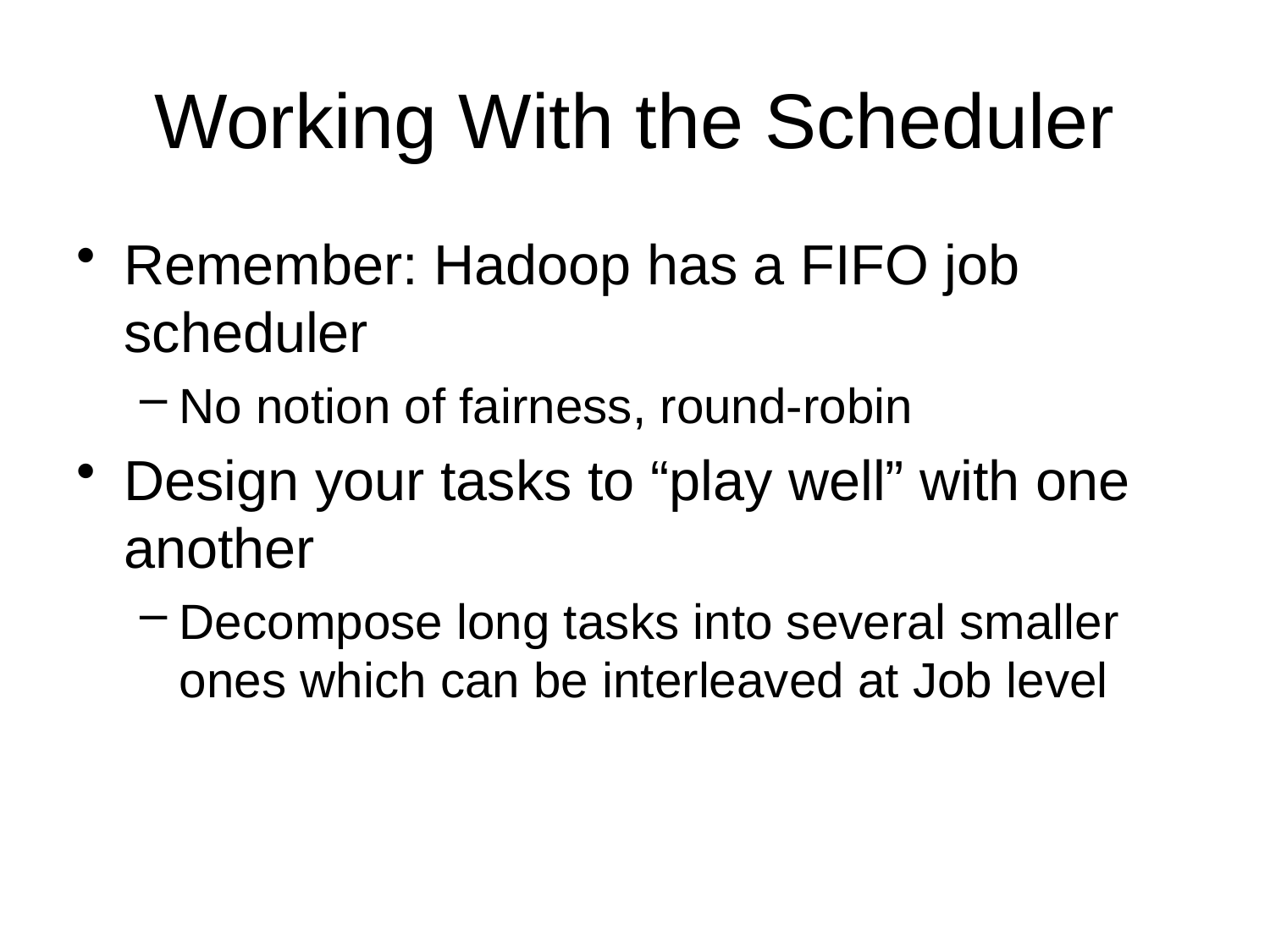

# Working With the Scheduler
Remember: Hadoop has a FIFO job scheduler
No notion of fairness, round-robin
Design your tasks to “play well” with one another
Decompose long tasks into several smaller ones which can be interleaved at Job level